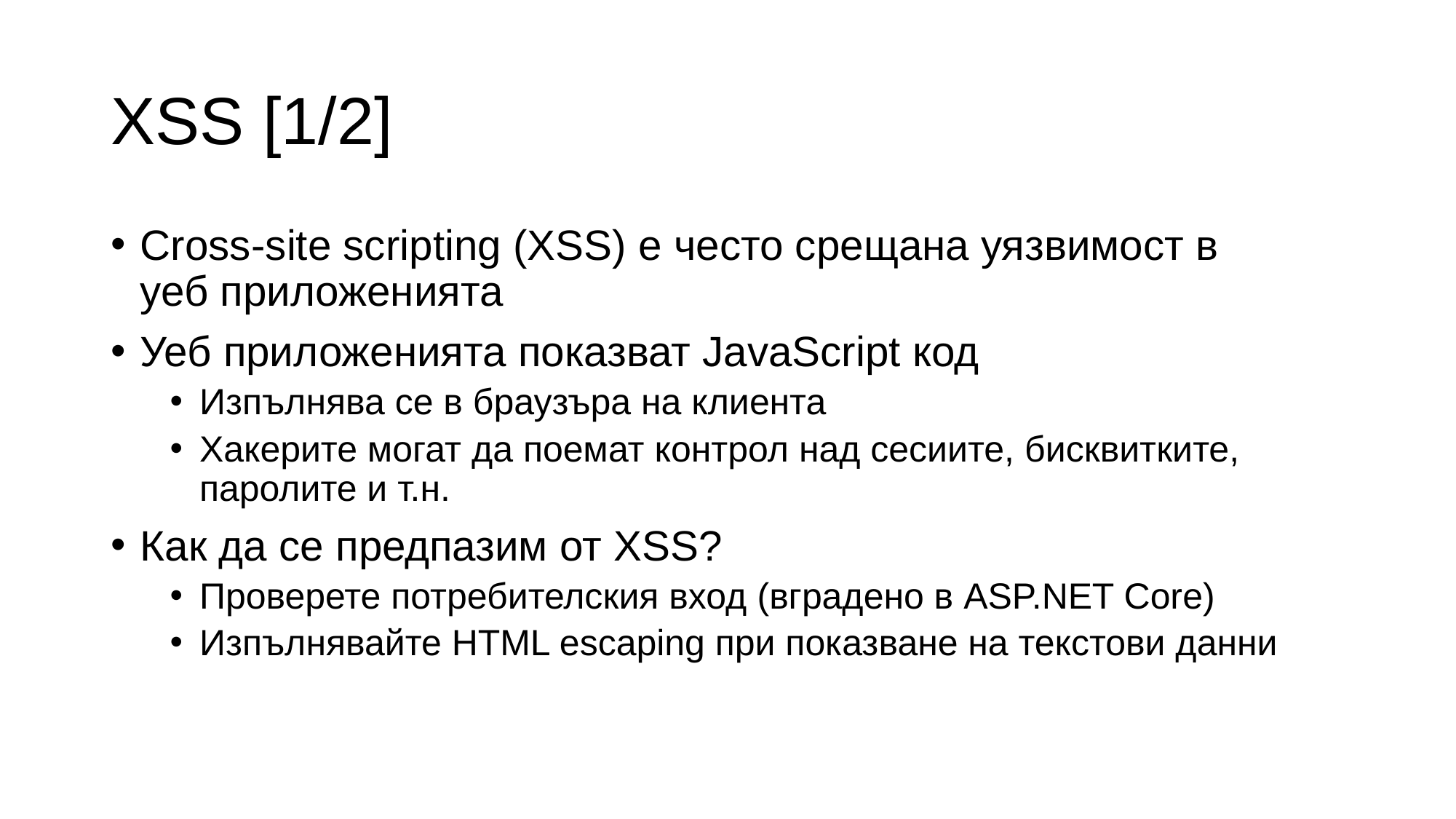

# XSS [1/2]
Cross-site scripting (XSS) е често срещана уязвимост в
уеб приложенията
Уеб приложенията показват JavaScript код
Изпълнява се в браузъра на клиента
Хакерите могат да поемат контрол над сесиите, бисквитките,
паролите и т.н.
Как да се предпазим от XSS?
Проверете потребителския вход (вградено в ASP.NET Core)
Изпълнявайте HTML escaping при показване на текстови данни